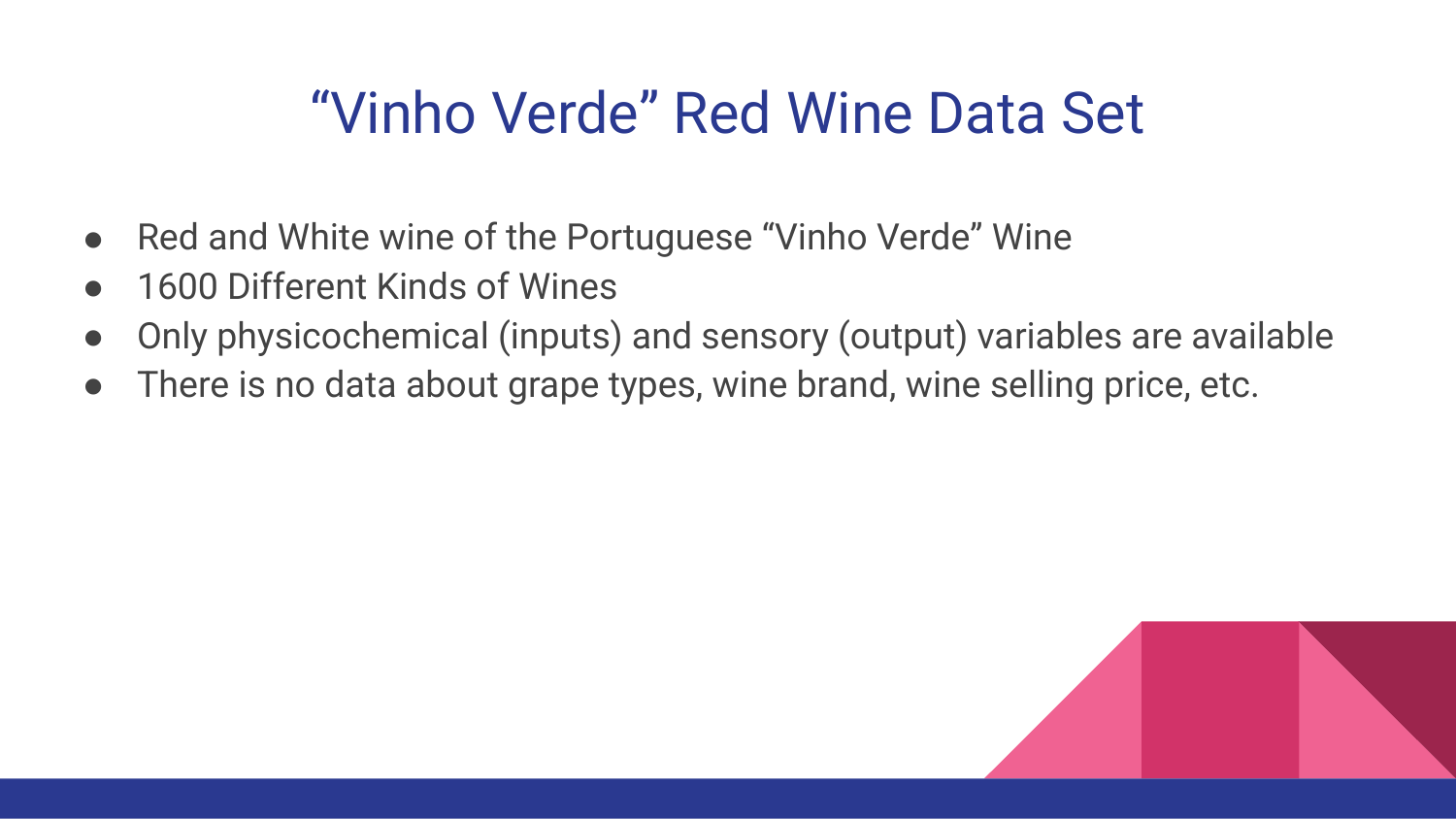

# “Vinho Verde” Red Wine Data Set
Red and White wine of the Portuguese “Vinho Verde” Wine
1600 Different Kinds of Wines
Only physicochemical (inputs) and sensory (output) variables are available
There is no data about grape types, wine brand, wine selling price, etc.